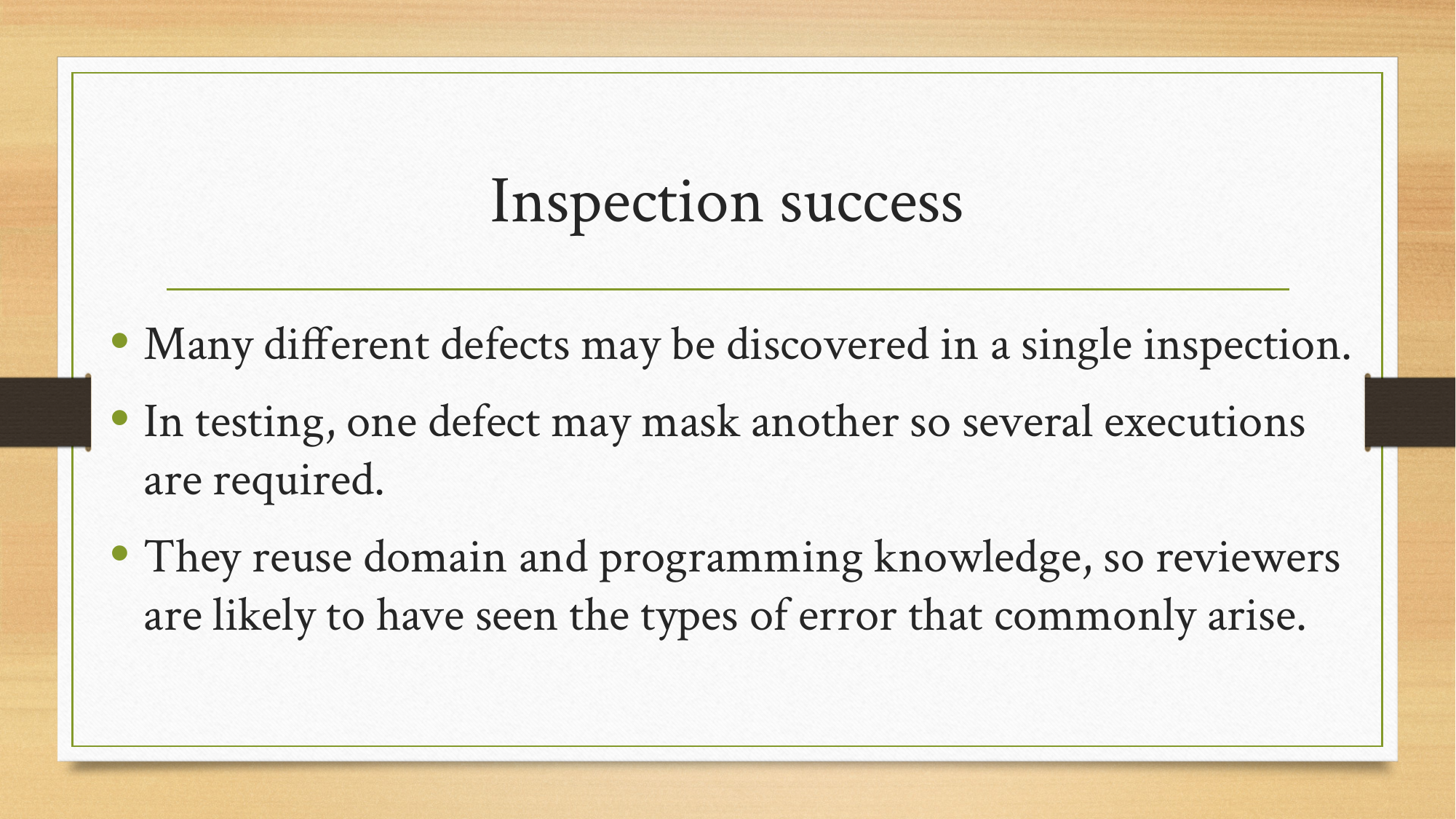

# Inspection success
Many different defects may be discovered in a single inspection.
In testing, one defect may mask another so several executions are required.
They reuse domain and programming knowledge, so reviewers are likely to have seen the types of error that commonly arise.